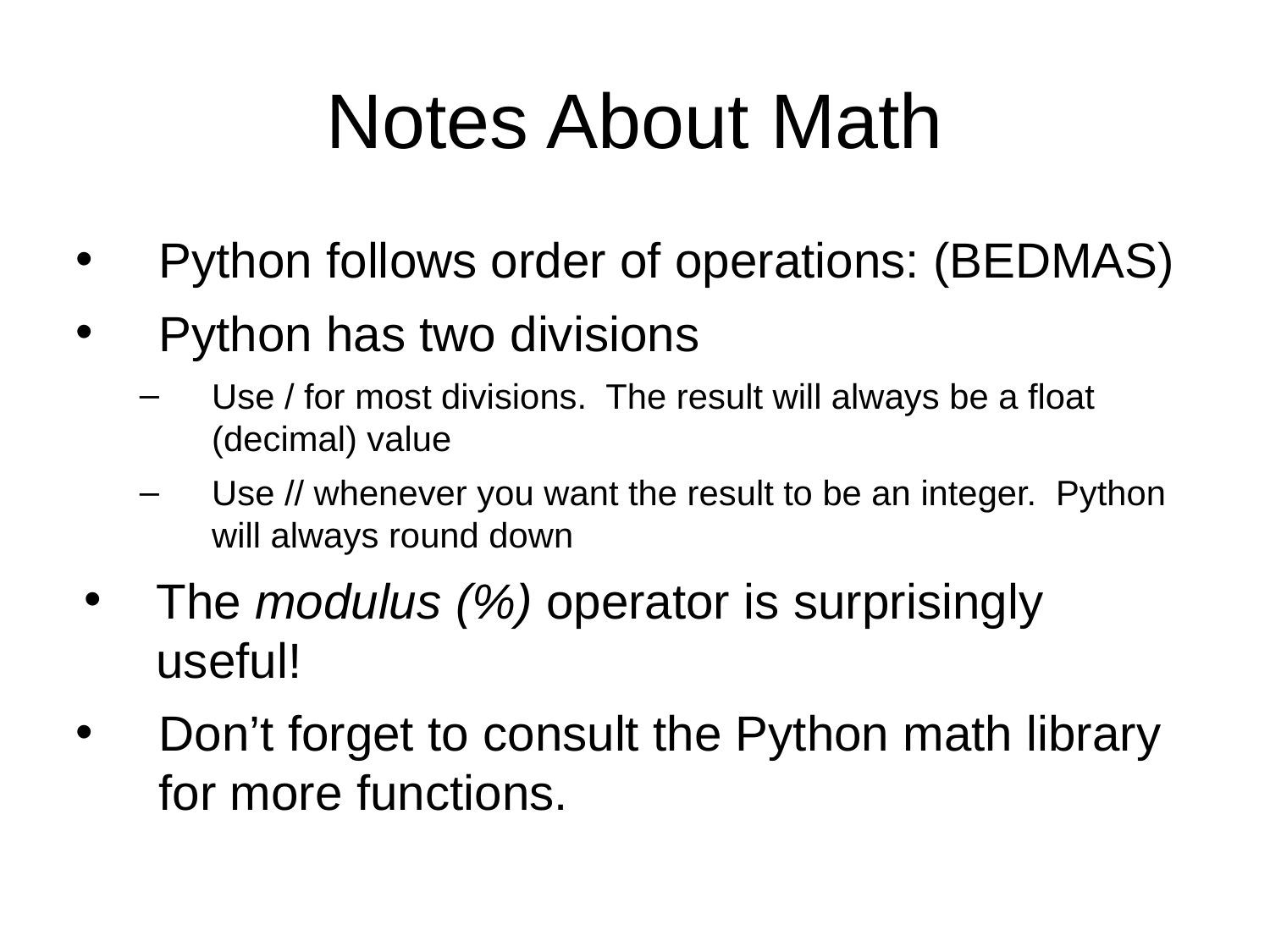

# Notes About Math
Python follows order of operations: (BEDMAS)‏
Python has two divisions
Use / for most divisions.  The result will always be a float (decimal) value
Use // whenever you want the result to be an integer.  Python will always round down
The modulus (%) operator is surprisingly useful!
Don’t forget to consult the Python math library for more functions.